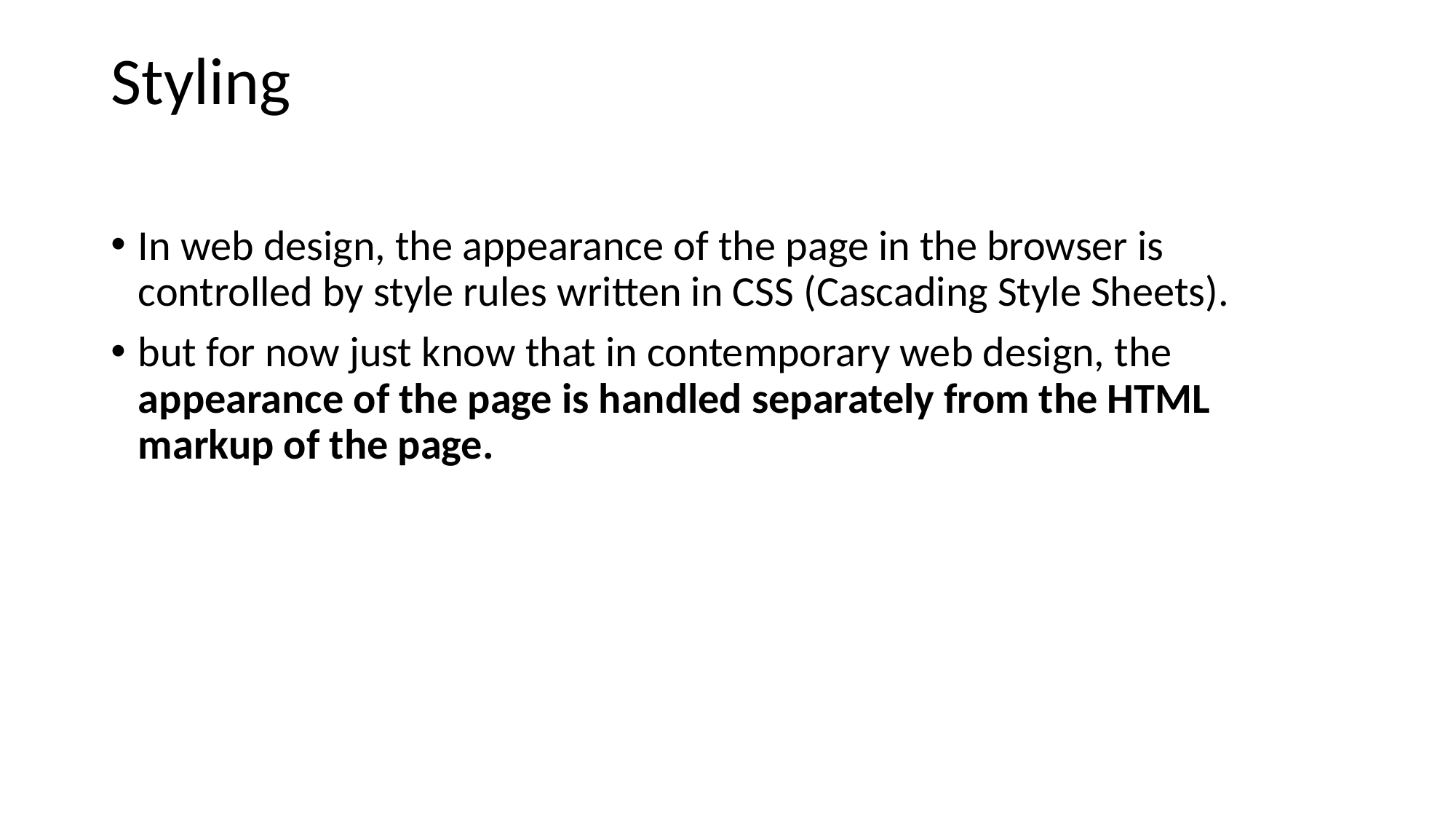

# Styling
In web design, the appearance of the page in the browser is controlled by style rules written in CSS (Cascading Style Sheets).
but for now just know that in contemporary web design, the appearance of the page is handled separately from the HTML markup of the page.